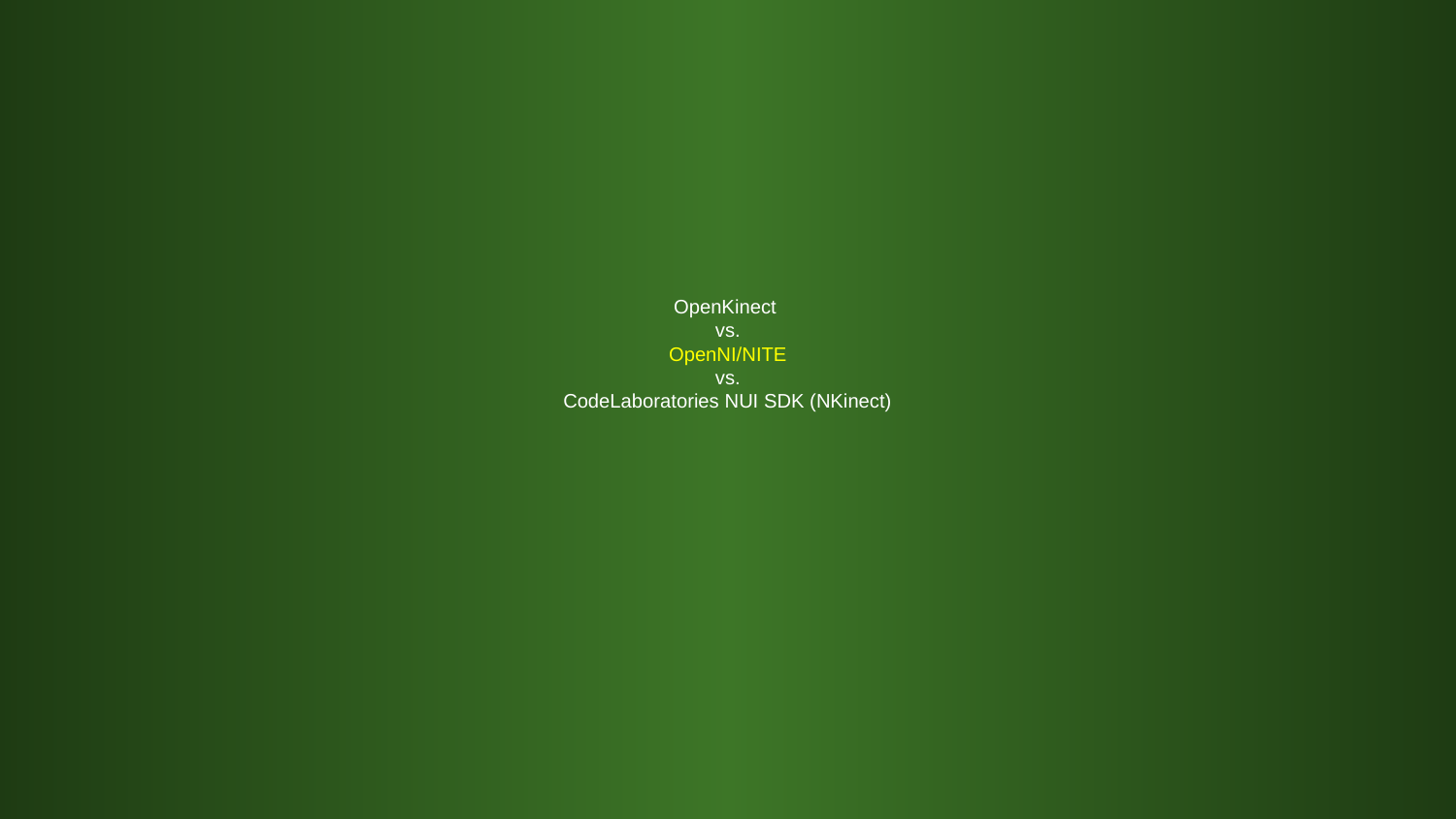

# OpenKinect vs. OpenNI/NITE vs. CodeLaboratories NUI SDK (NKinect)